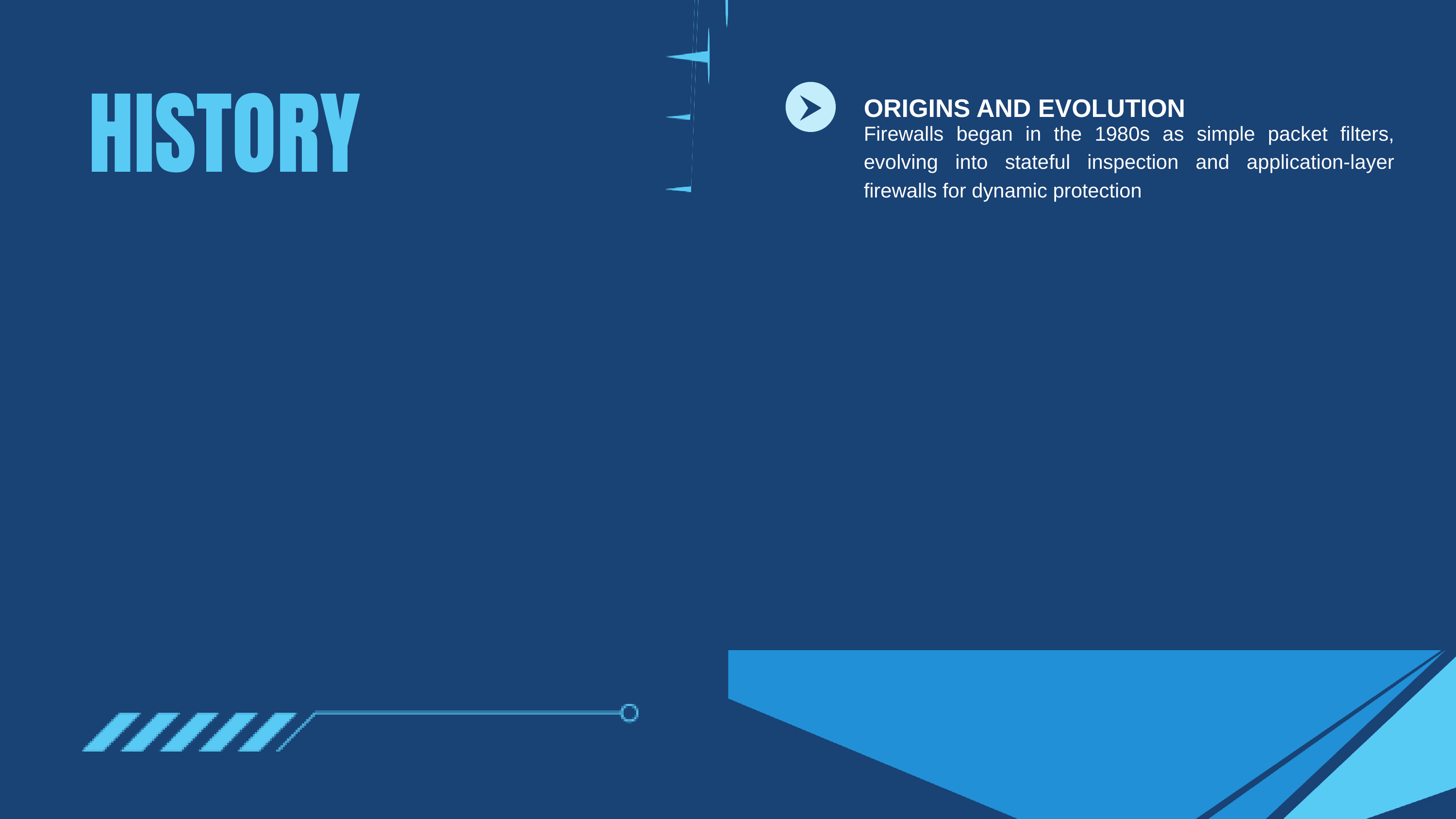

HISTORY

ORIGINS AND EVOLUTION

Firewalls began in the 1980s as simple packet filters, evolving into stateful inspection and application-layer firewalls for dynamic protection